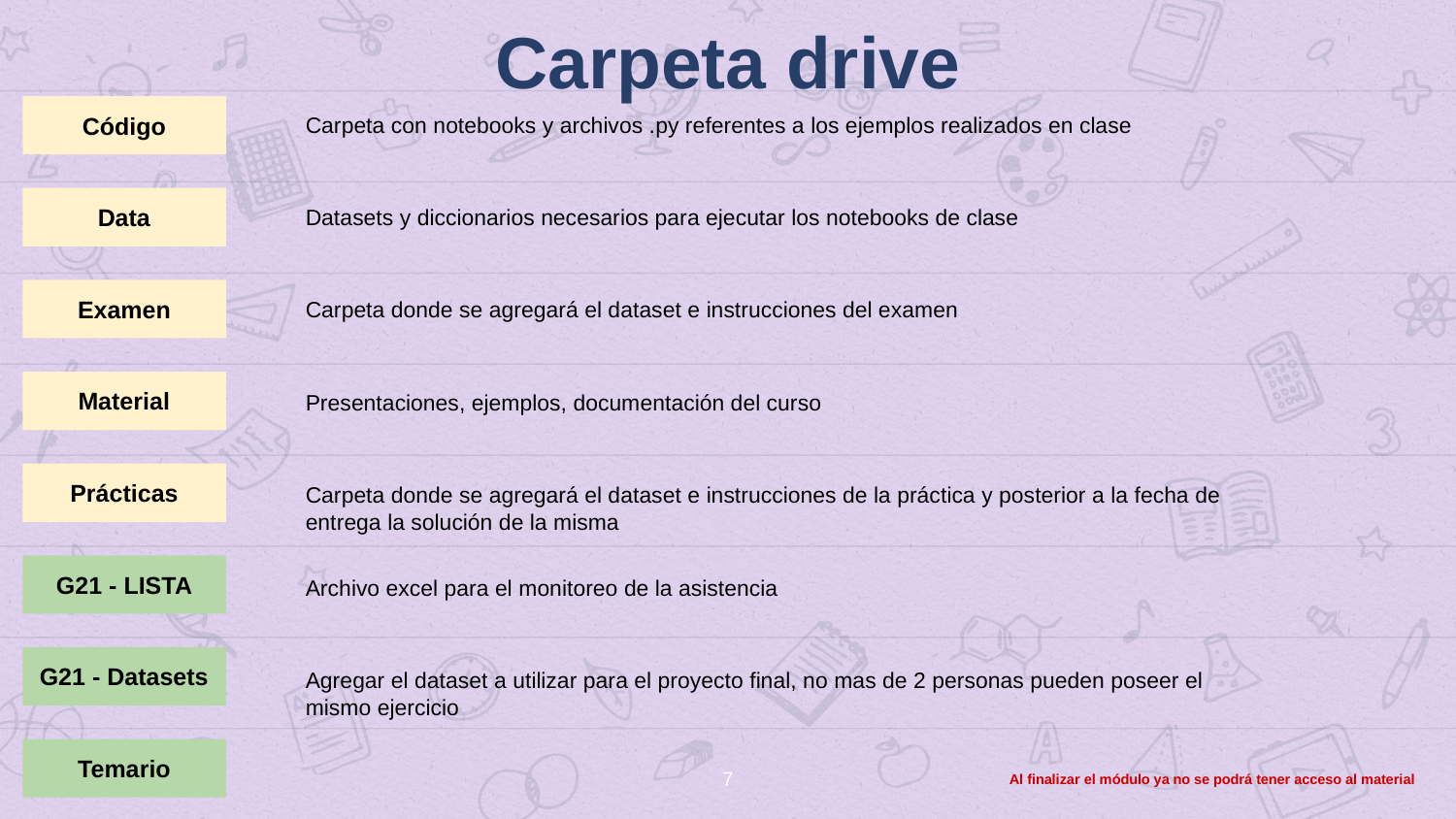

Carpeta drive
Código
Carpeta con notebooks y archivos .py referentes a los ejemplos realizados en clase
Data
Datasets y diccionarios necesarios para ejecutar los notebooks de clase
Examen
Carpeta donde se agregará el dataset e instrucciones del examen
Material
Presentaciones, ejemplos, documentación del curso
Prácticas
Carpeta donde se agregará el dataset e instrucciones de la práctica y posterior a la fecha de entrega la solución de la misma

G21 - LISTA
Archivo excel para el monitoreo de la asistencia
G21 - Datasets
Agregar el dataset a utilizar para el proyecto final, no mas de 2 personas pueden poseer el mismo ejercicio
Temario
7
Al finalizar el módulo ya no se podrá tener acceso al material